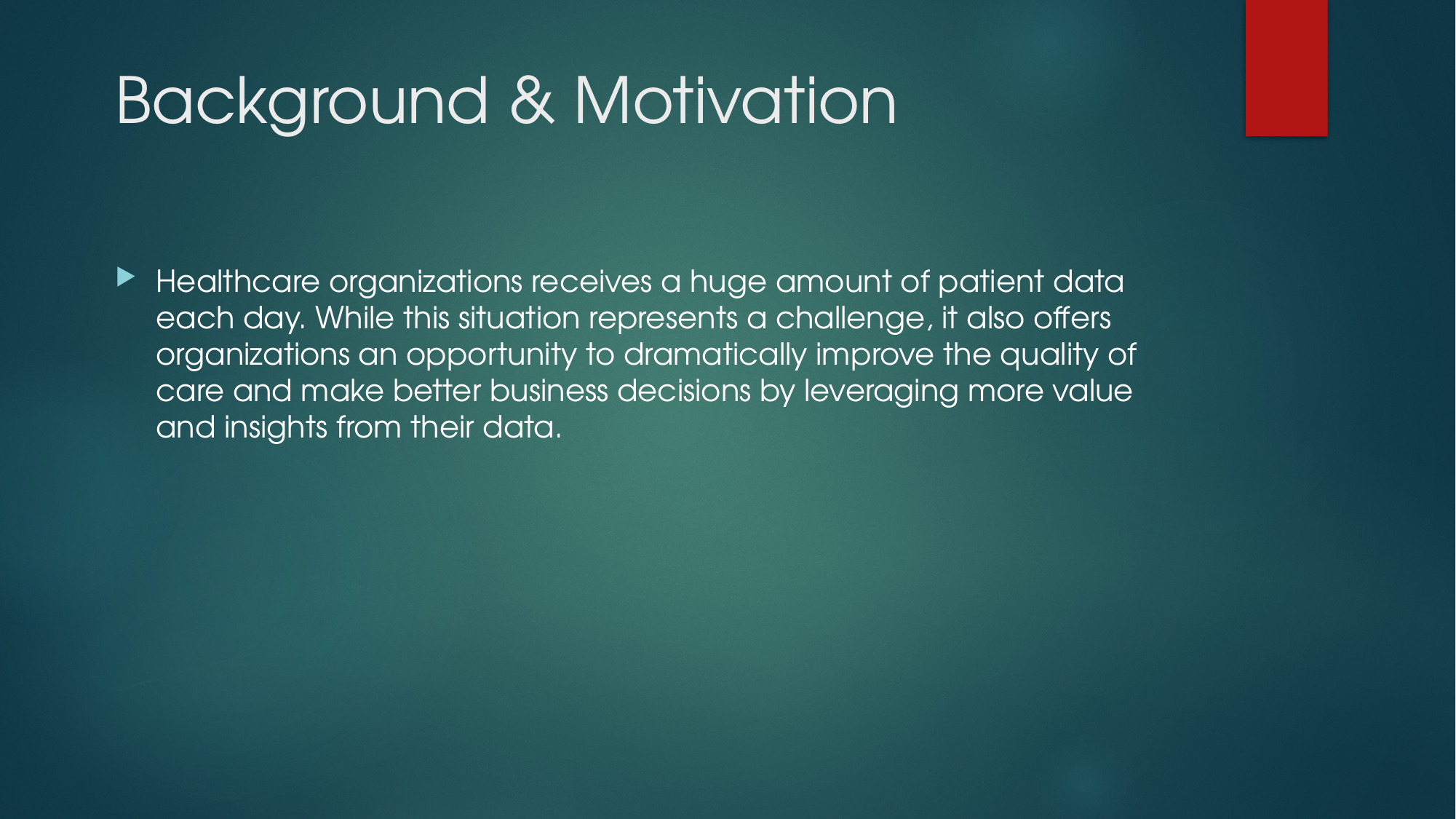

# Background & Motivation
Healthcare organizations receives a huge amount of patient data each day. While this situation represents a challenge, it also offers organizations an opportunity to dramatically improve the quality of care and make better business decisions by leveraging more value and insights from their data.